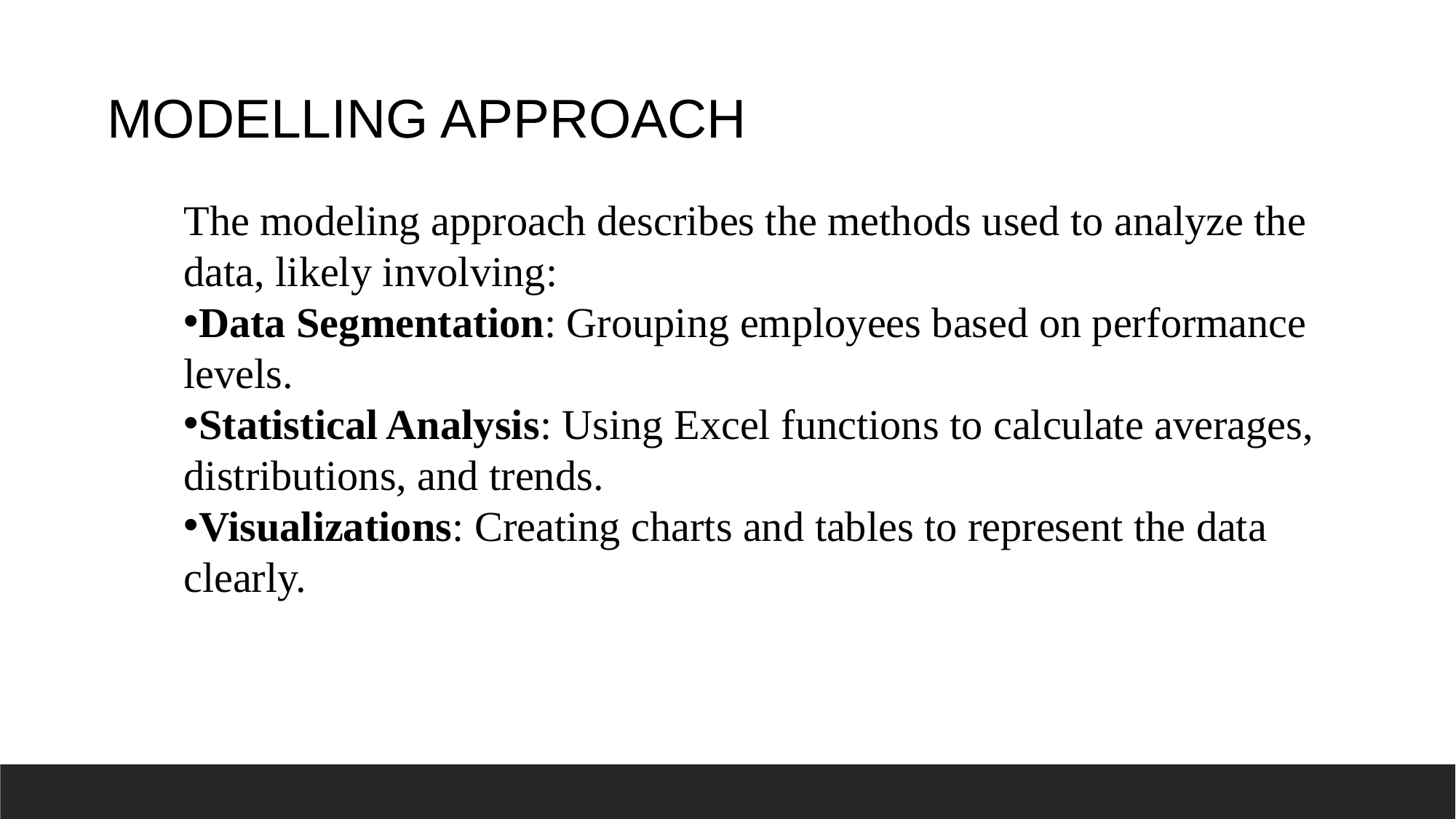

MODELLING APPROACH

The modeling approach describes the methods used to analyze the data, likely involving:
Data Segmentation: Grouping employees based on performance levels.
Statistical Analysis: Using Excel functions to calculate averages, distributions, and trends.
Visualizations: Creating charts and tables to represent the data clearly.